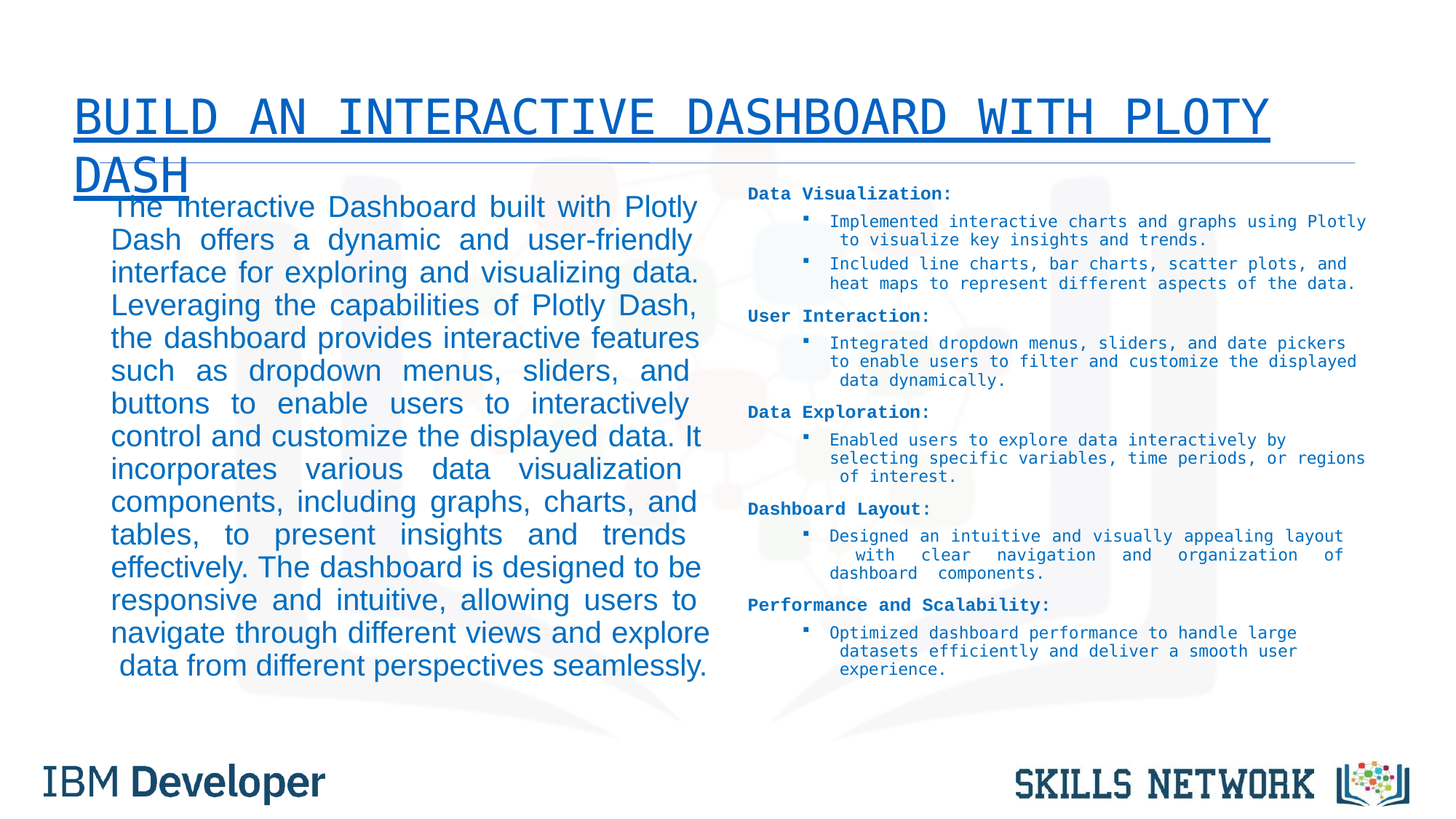

# BUILD AN INTERACTIVE DASHBOARD WITH PLOTY DASH

Data Visualization:
The Interactive Dashboard built with Plotly  Dash offers a dynamic and user-friendly  interface for exploring and visualizing data.  Leveraging the capabilities of Plotly Dash,  the dashboard provides interactive features  such as dropdown menus, sliders, and  buttons to enable users to interactively  control and customize the displayed data. It  incorporates various data visualization  components, including graphs, charts, and  tables, to present insights and trends  effectively. The dashboard is designed to be  responsive and intuitive, allowing users to  navigate through different views and explore  data from different perspectives seamlessly.
Implemented interactive charts and graphs using Plotly  to visualize key insights and trends.
Included line charts, bar charts, scatter plots, and
heat maps to represent different aspects of the data.
User Interaction:
Integrated dropdown menus, sliders, and date pickers  to enable users to filter and customize the displayed  data dynamically.
Data Exploration:
Enabled users to explore data interactively by  selecting specific variables, time periods, or regions  of interest.
Dashboard Layout:
Designed an intuitive and visually appealing layout  with clear navigation and organization of dashboard  components.
Performance and Scalability:
Optimized dashboard performance to handle large  datasets efficiently and deliver a smooth user  experience.